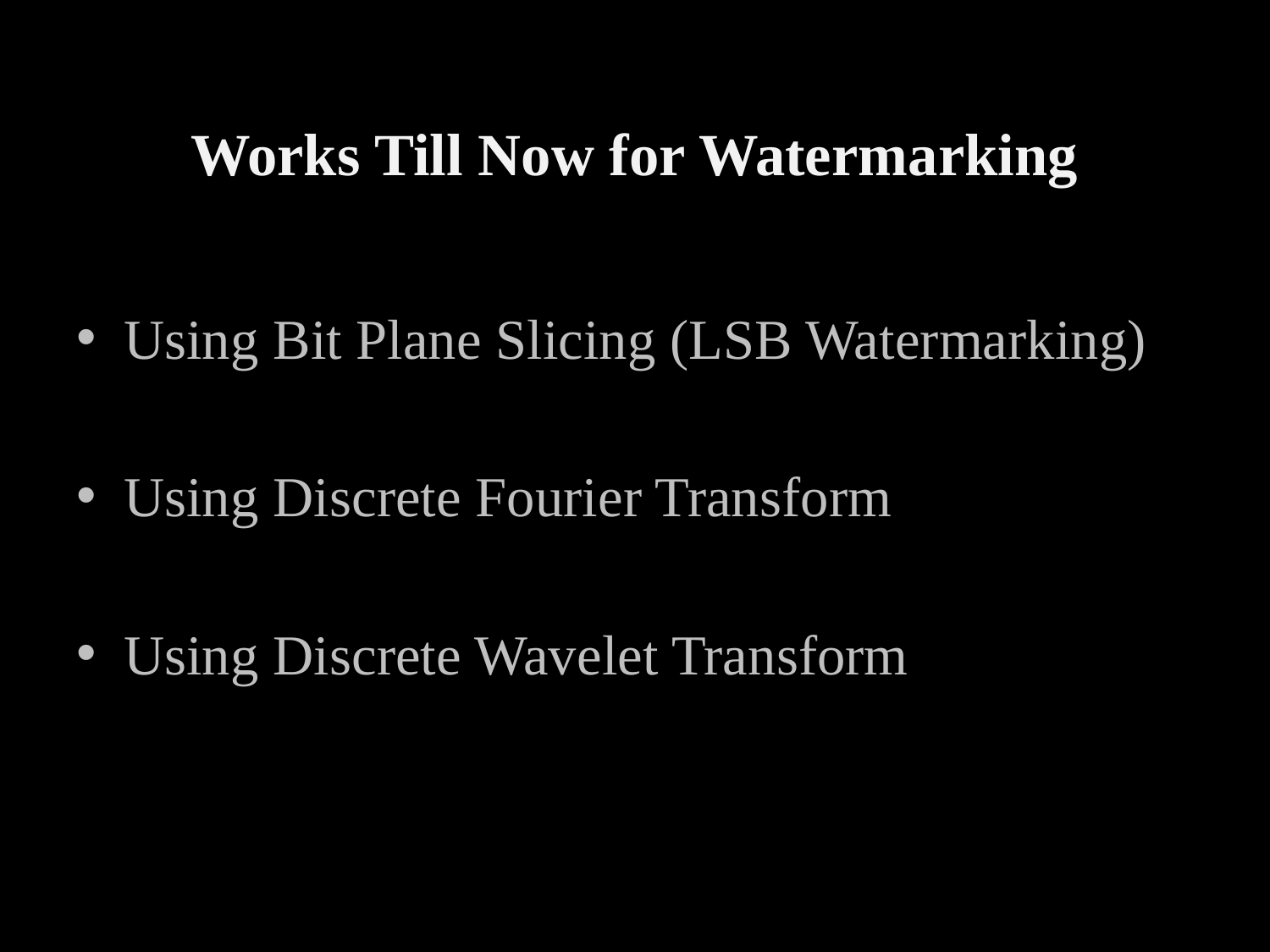

# Works Till Now for Watermarking

Using Bit Plane Slicing (LSB Watermarking)

Using Discrete Fourier Transform

Using Discrete Wavelet Transform